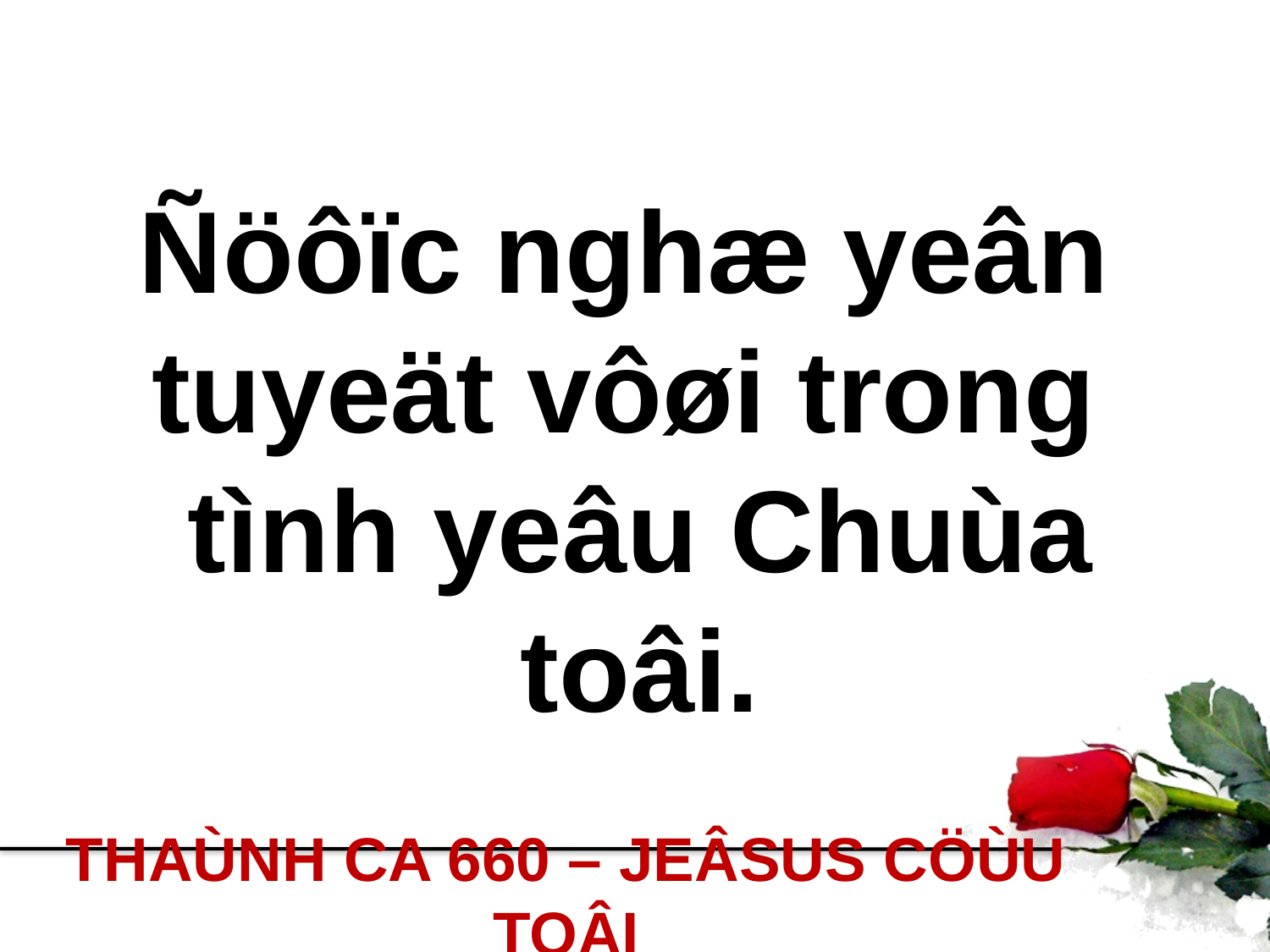

Ñöôïc nghæ yeân
tuyeät vôøi trong
tình yeâu Chuùa toâi.
THAÙNH CA 660 – JEÂSUS CÖÙU TOÂI